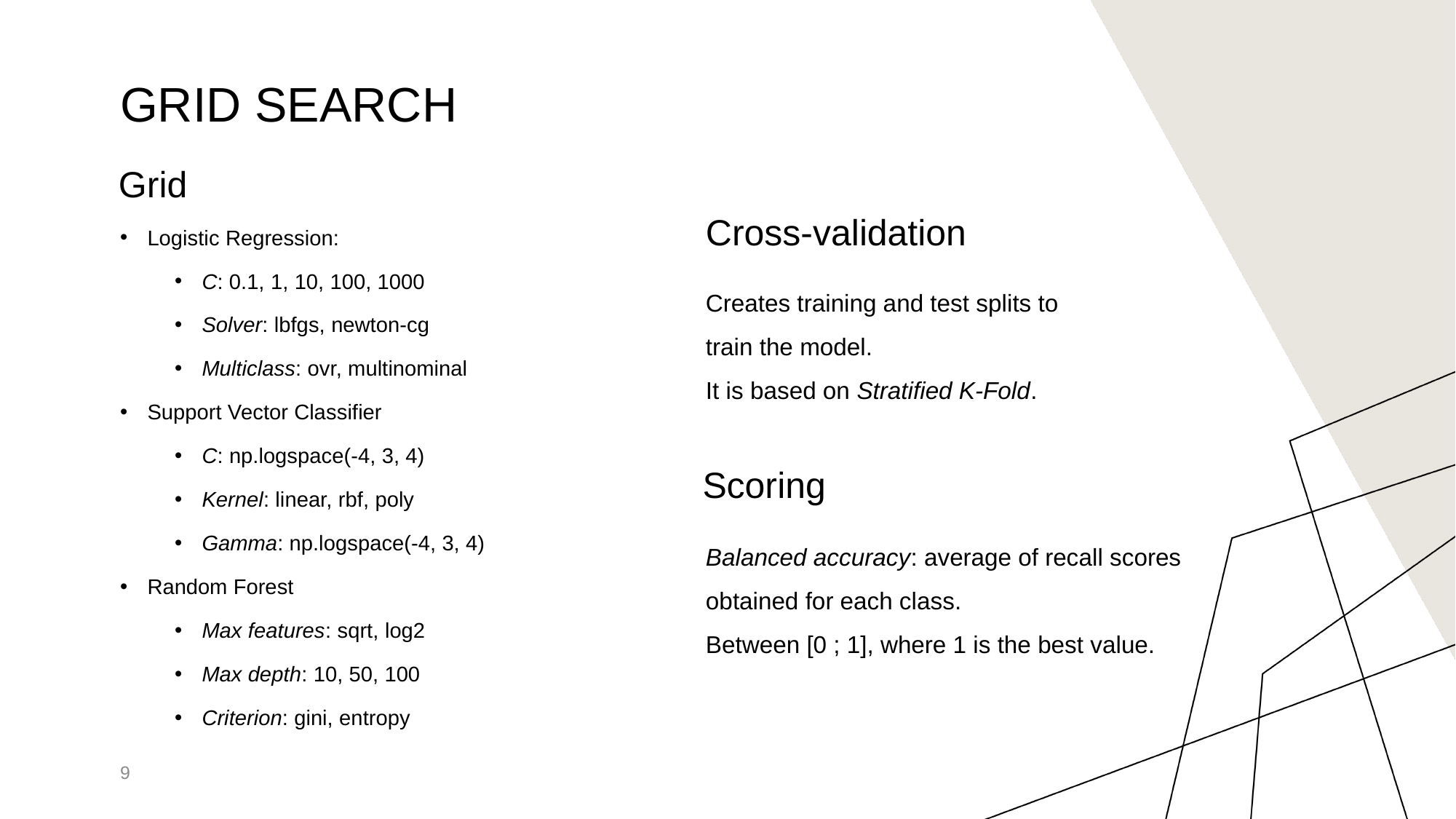

# Grid search
Grid
Cross-validation
Logistic Regression:
C: 0.1, 1, 10, 100, 1000
Solver: lbfgs, newton-cg
Multiclass: ovr, multinominal
Support Vector Classifier
C: np.logspace(-4, 3, 4)
Kernel: linear, rbf, poly
Gamma: np.logspace(-4, 3, 4)
Random Forest
Max features: sqrt, log2
Max depth: 10, 50, 100
Criterion: gini, entropy
Creates training and test splits to train the model.
It is based on Stratified K-Fold.
Scoring
Balanced accuracy: average of recall scores obtained for each class.
Between [0 ; 1], where 1 is the best value.

9